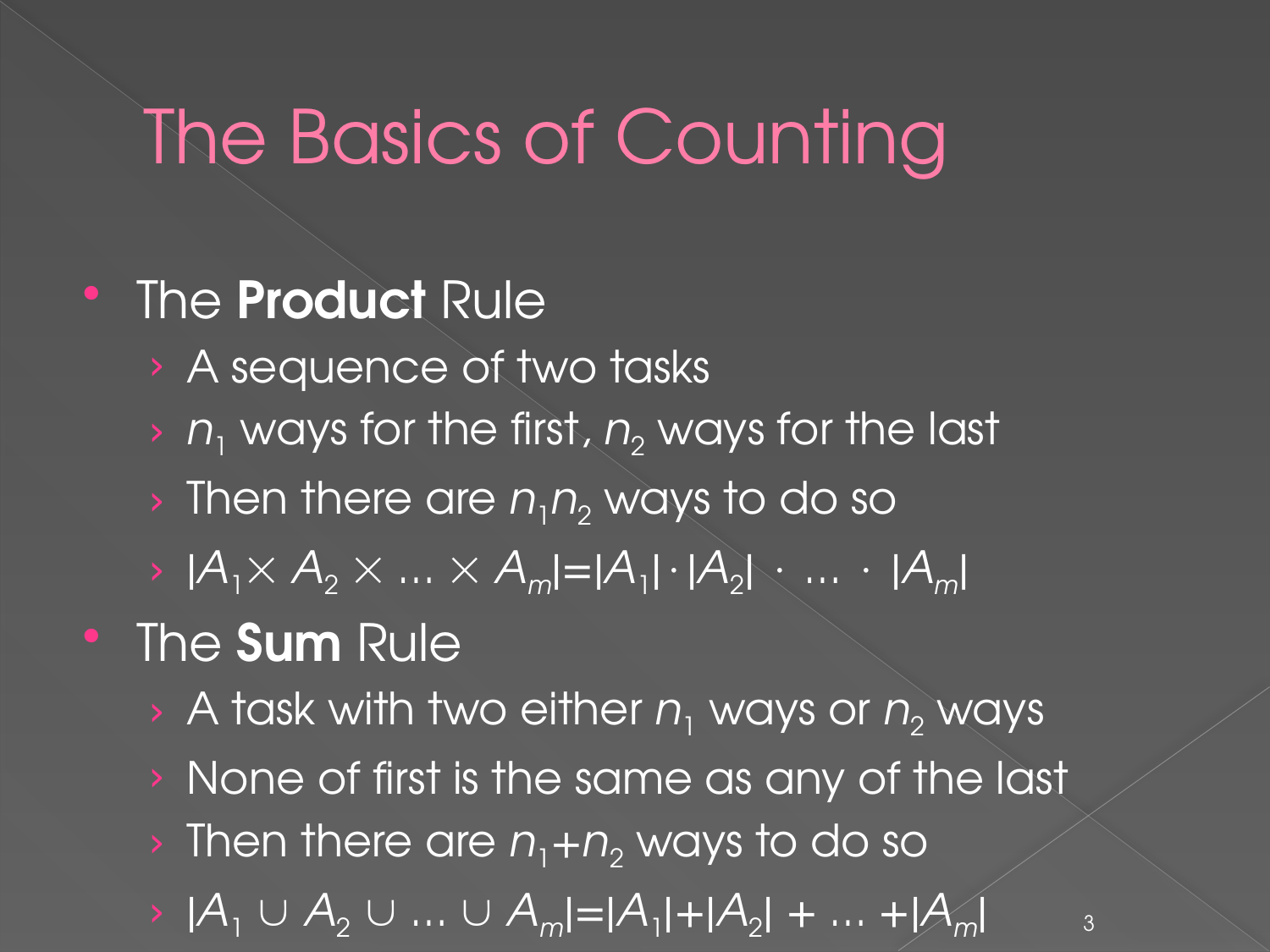

# The Basics of Counting
The Product Rule
A sequence of two tasks
n1 ways for the first, n2 ways for the last
Then there are n1n2 ways to do so
|A1× A2 × … × Am|=|A1|⋅|A2| ⋅ … ⋅ |Am|
The Sum Rule
A task with two either n1 ways or n2 ways
None of first is the same as any of the last
Then there are n1+n2 ways to do so
|A1 ∪ A2 ∪ … ∪ Am|=|A1|+|A2| + … +|Am|
3